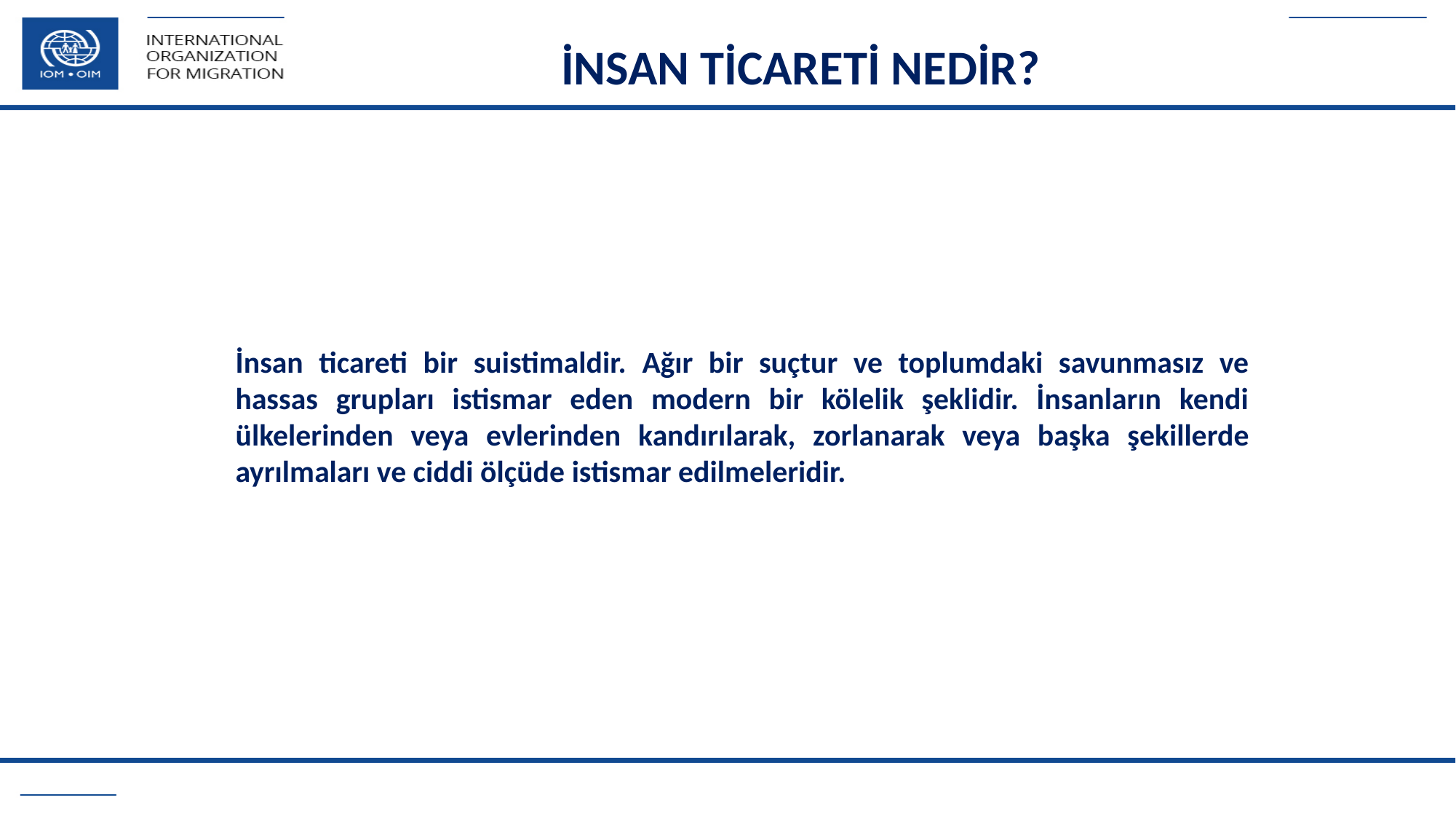

İNSAN TİCARETİ NEDİR?

İnsan ticareti bir suistimaldir. Ağır bir suçtur ve toplumdaki savunmasız ve hassas grupları istismar eden modern bir kölelik şeklidir. İnsanların kendi ülkelerinden veya evlerinden kandırılarak, zorlanarak veya başka şekillerde ayrılmaları ve ciddi ölçüde istismar edilmeleridir.